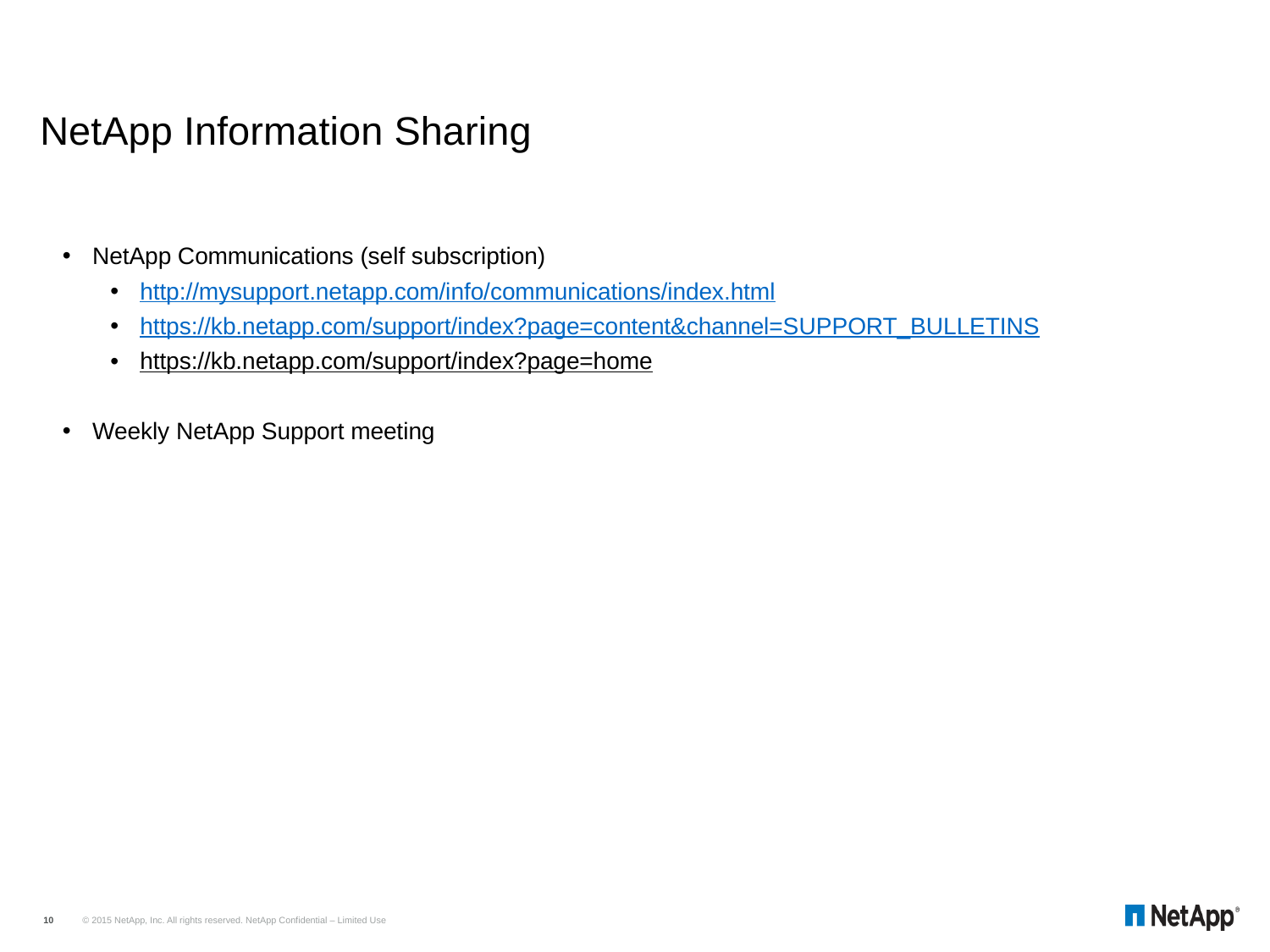

# NetApp Information Sharing
NetApp Communications (self subscription)
http://mysupport.netapp.com/info/communications/index.html
https://kb.netapp.com/support/index?page=content&channel=SUPPORT_BULLETINS
https://kb.netapp.com/support/index?page=home

Weekly NetApp Support meeting

© 2015 NetApp, Inc. All rights reserved. NetApp Confidential – Limited Use
10